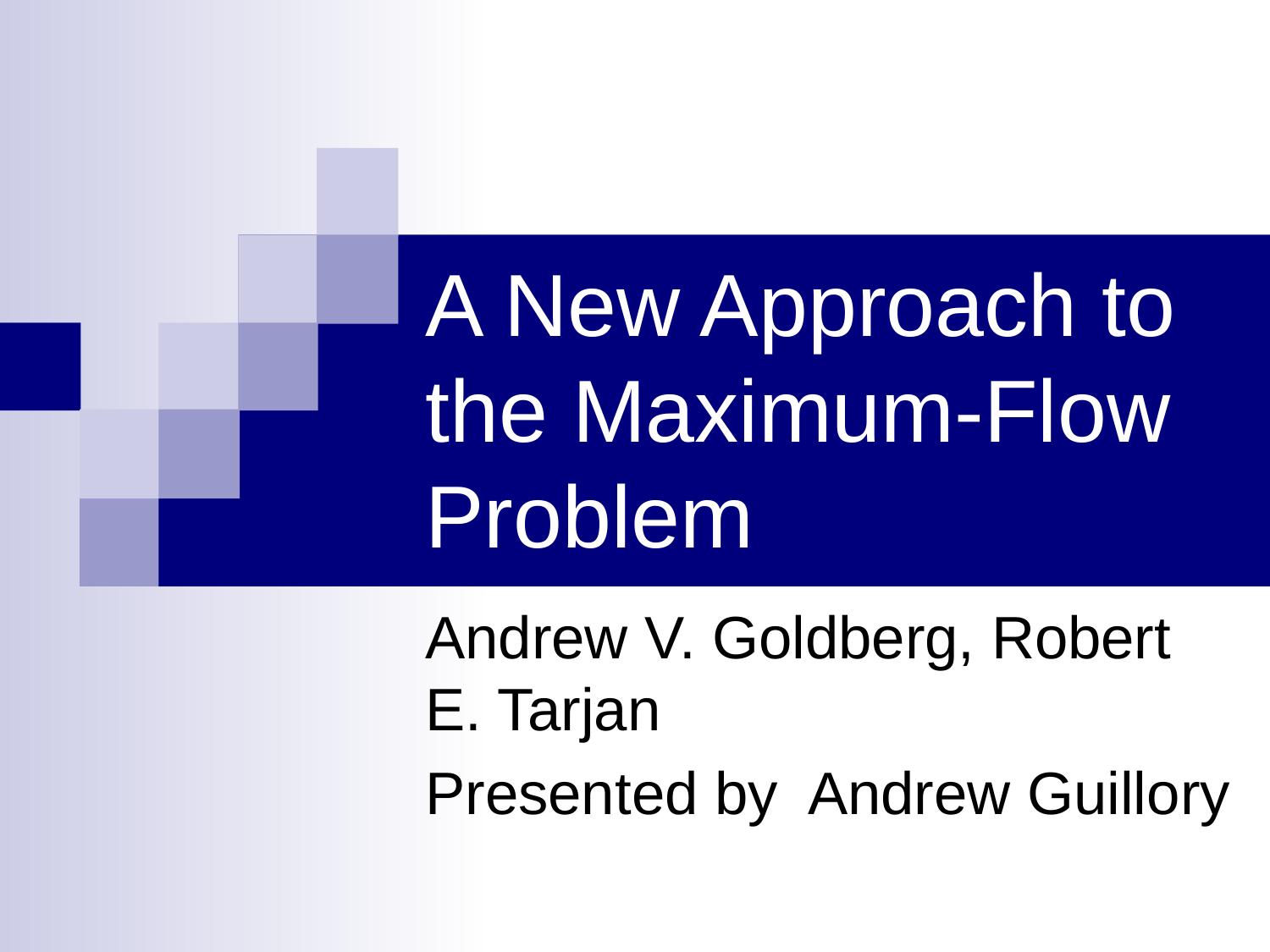

# A New Approach to the Maximum-Flow Problem
Andrew V. Goldberg, Robert E. Tarjan
Presented by  Andrew Guillory